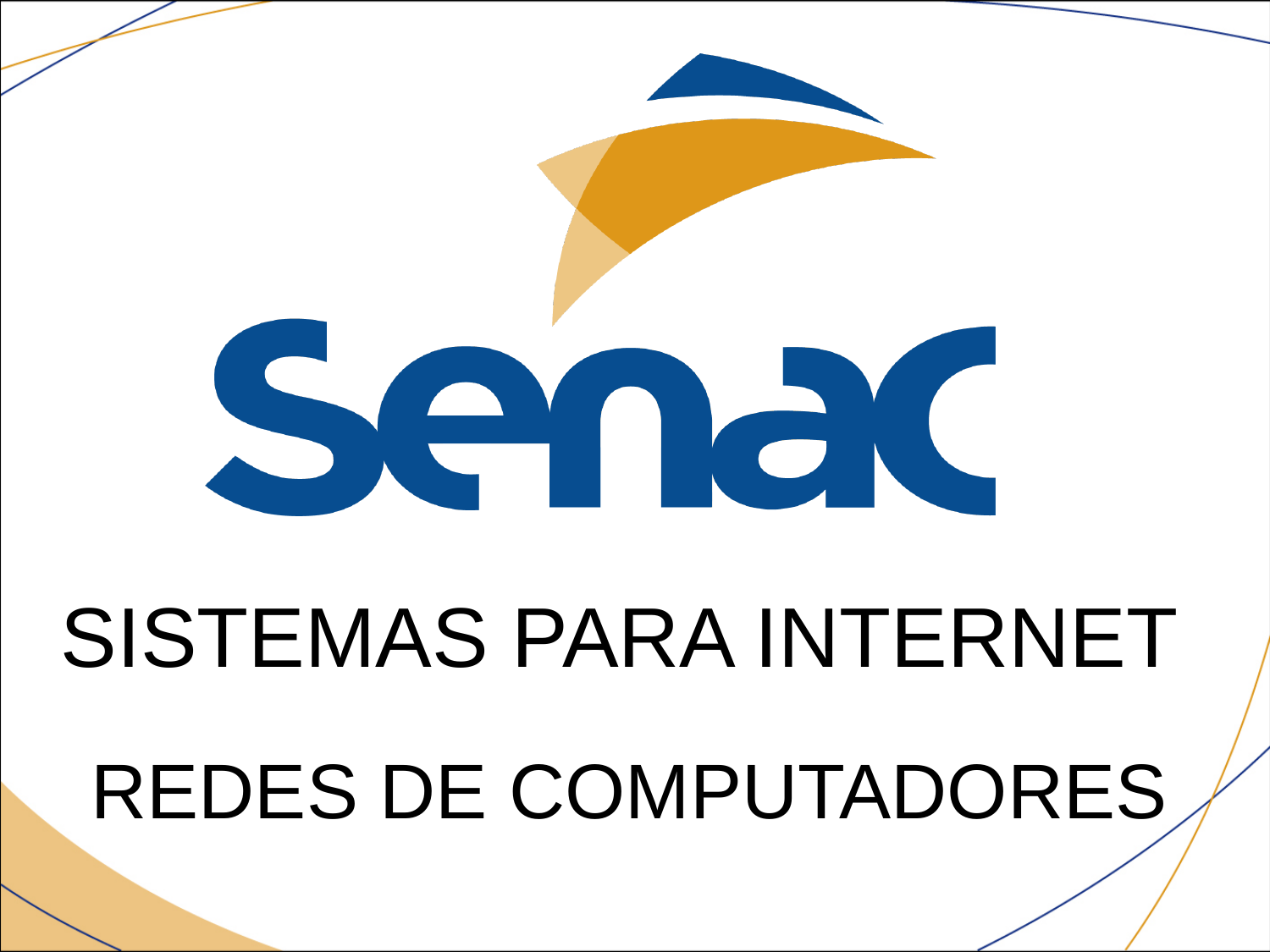

SISTEMAS PARA INTERNET

# REDES DE COMPUTADORES